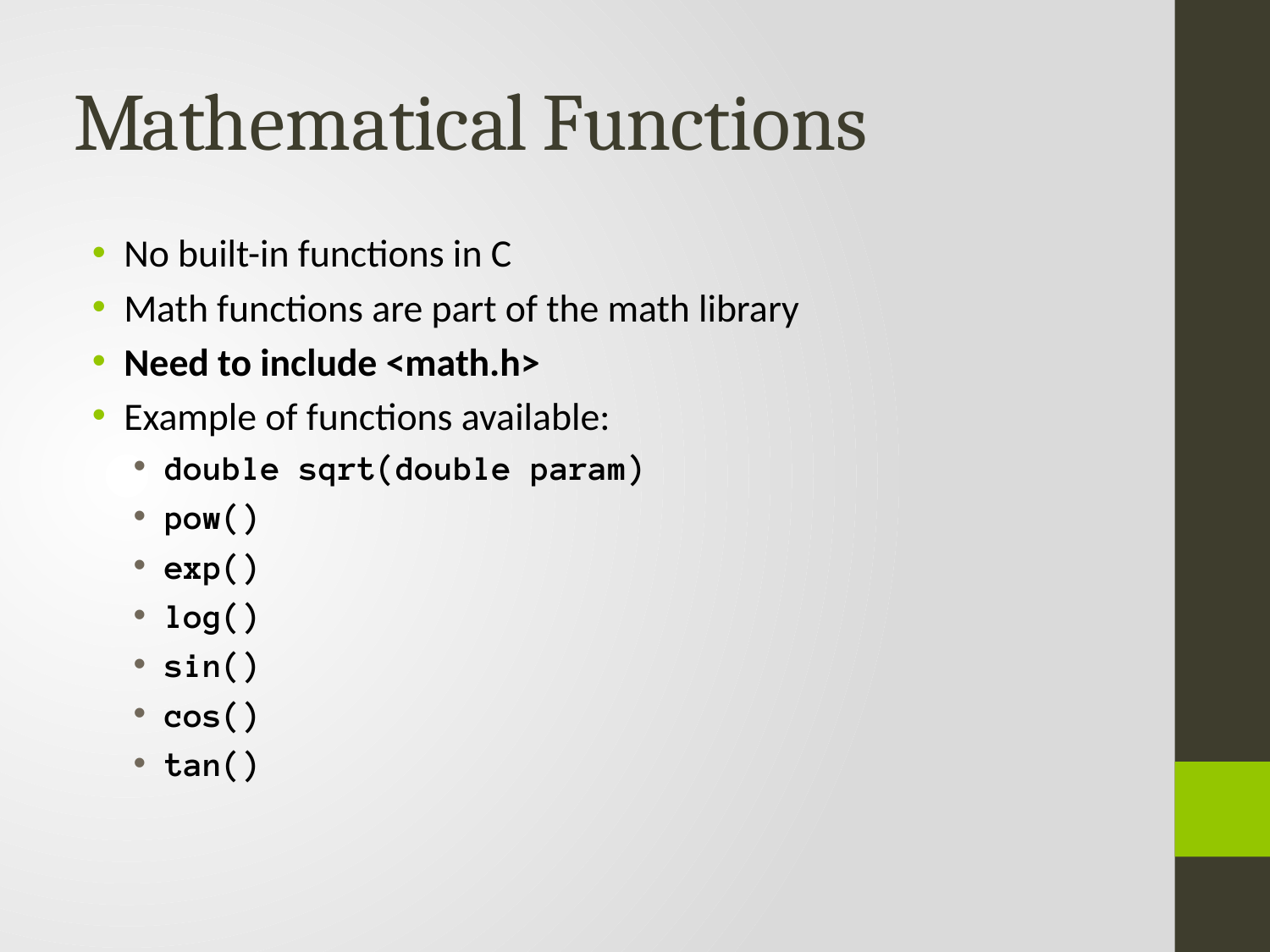

# Mathematical Functions
No built-in functions in C
Math functions are part of the math library
Need to include <math.h>
Example of functions available:
double sqrt(double param)
pow()
exp()
log()
sin()
cos()
tan()